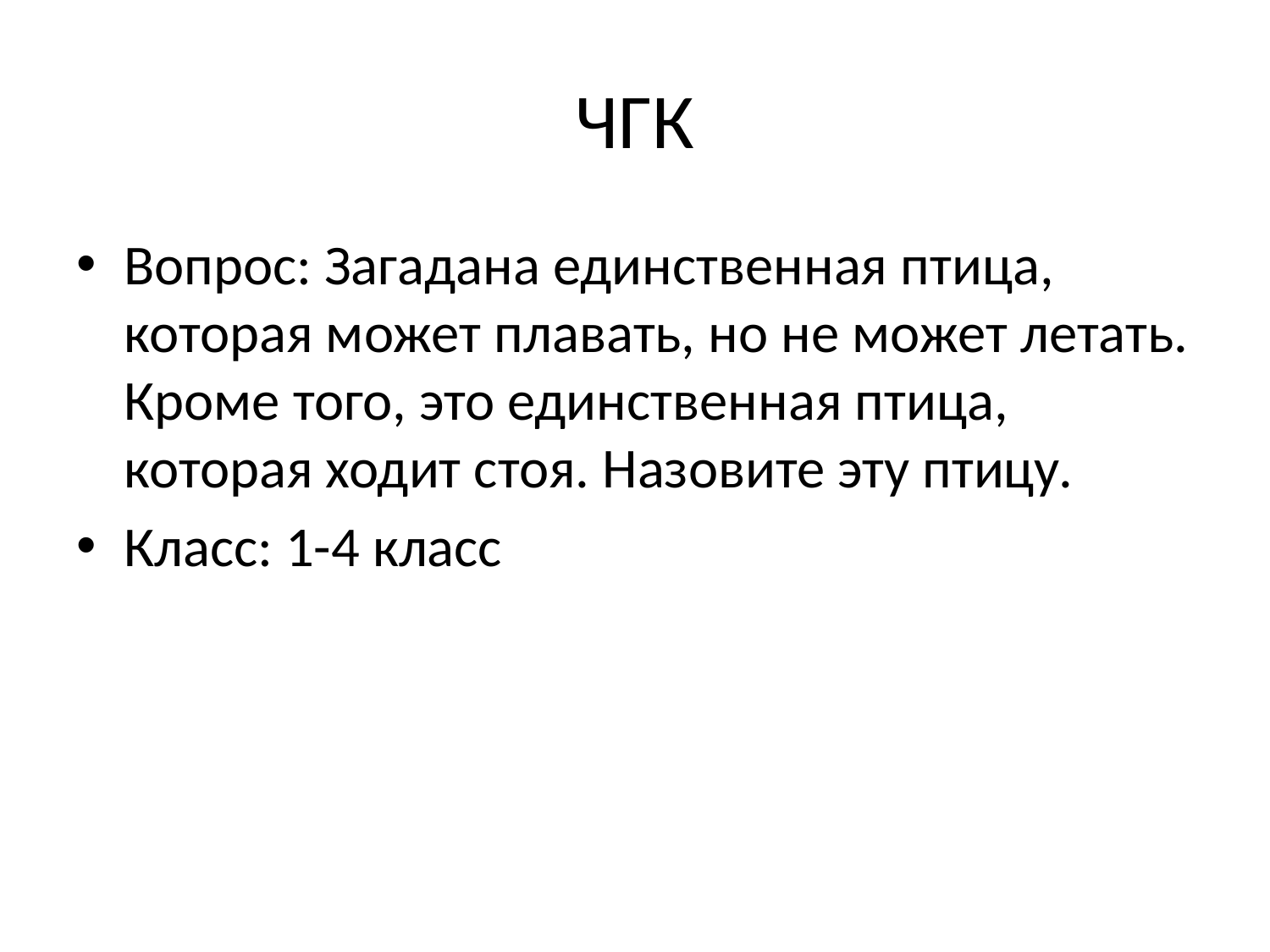

# ЧГК
Вопрос: Загадана единственная птица, которая может плавать, но не может летать. Кроме того, это единственная птица, которая ходит стоя. Назовите эту птицу.
Класс: 1-4 класс